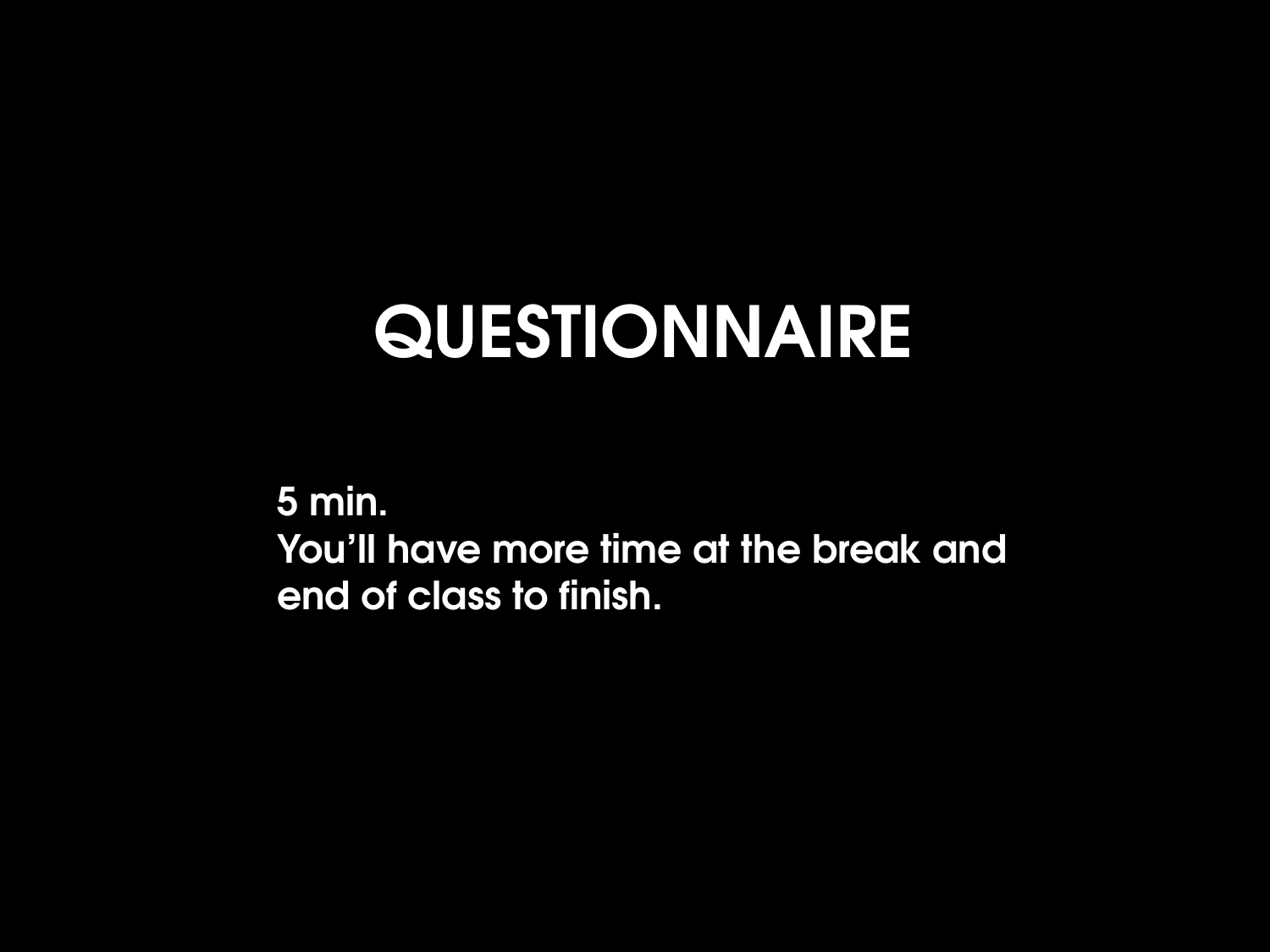

# questionnaire
5 min.
You’ll have more time at the break and end of class to finish.